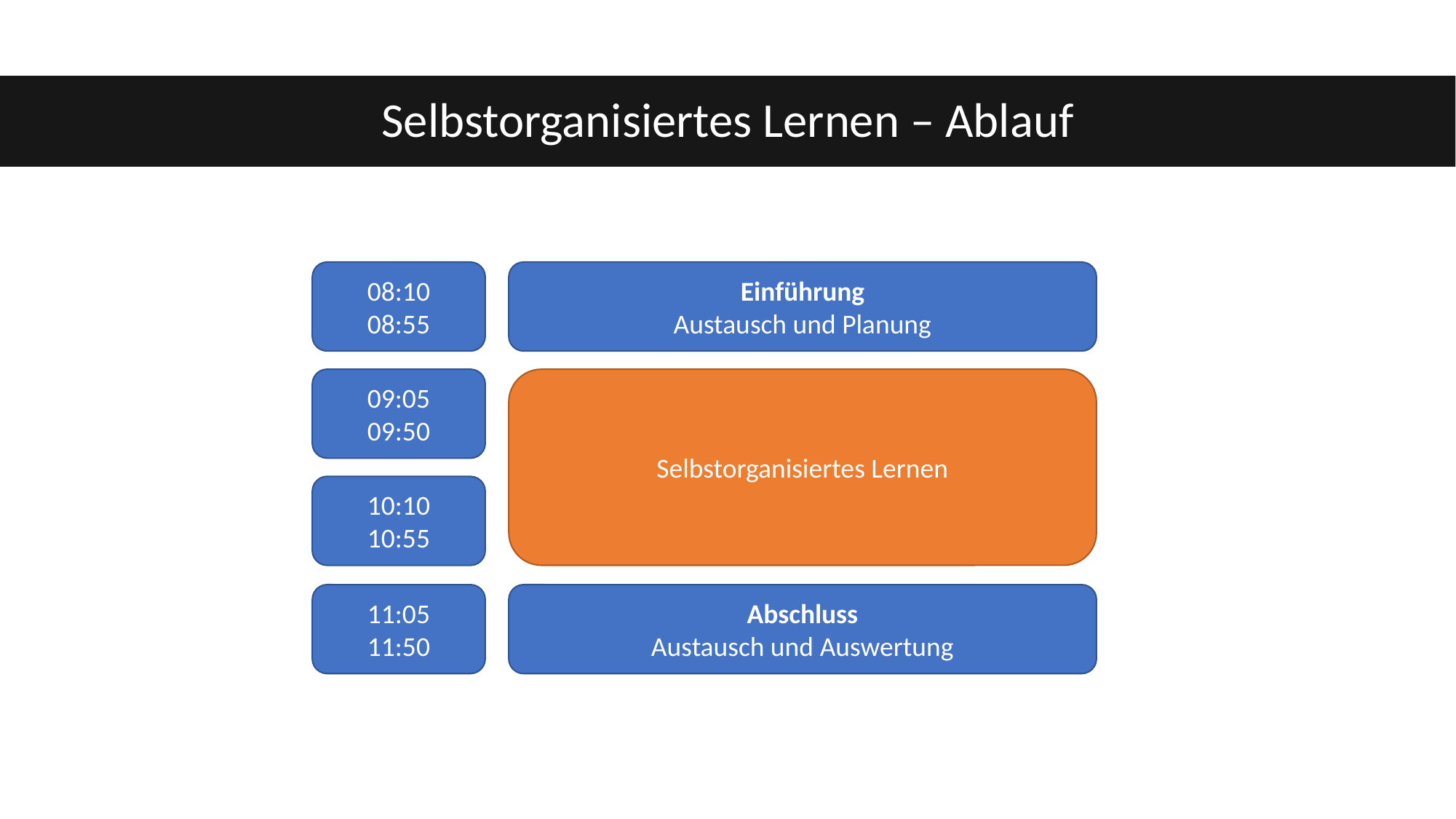

# Selbstorganisiertes Lernen – Ablauf
08:10
08:55
Einführung
Austausch und Planung
09:05
09:50
Selbstorganisiertes Lernen
10:10
10:55
Abschluss
Austausch und Auswertung
11:05
11:50